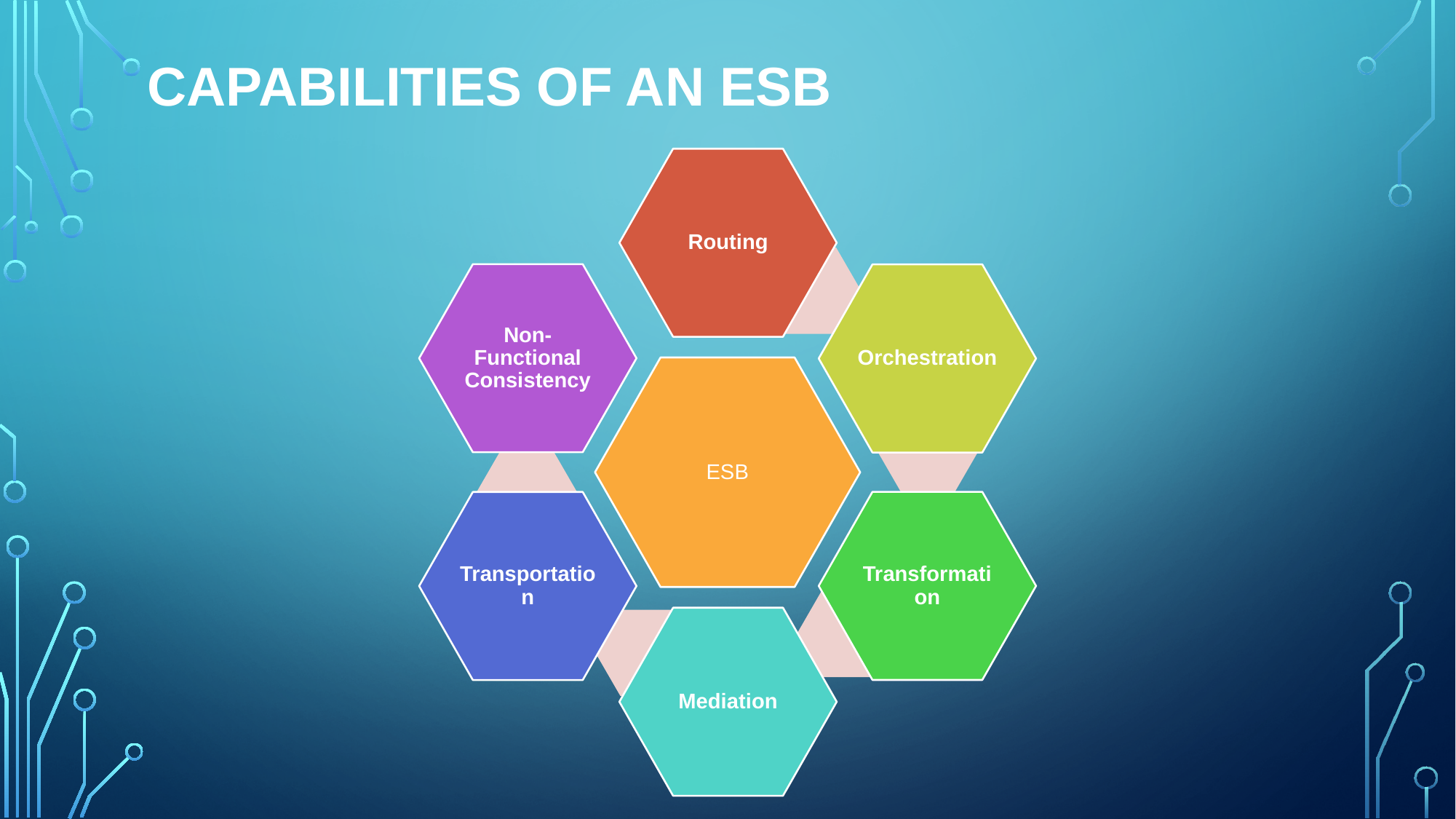

# Capabilities of an ESB
ESB
Routing
Orchestration
Transformation
Mediation
Transportation
Non-Functional Consistency